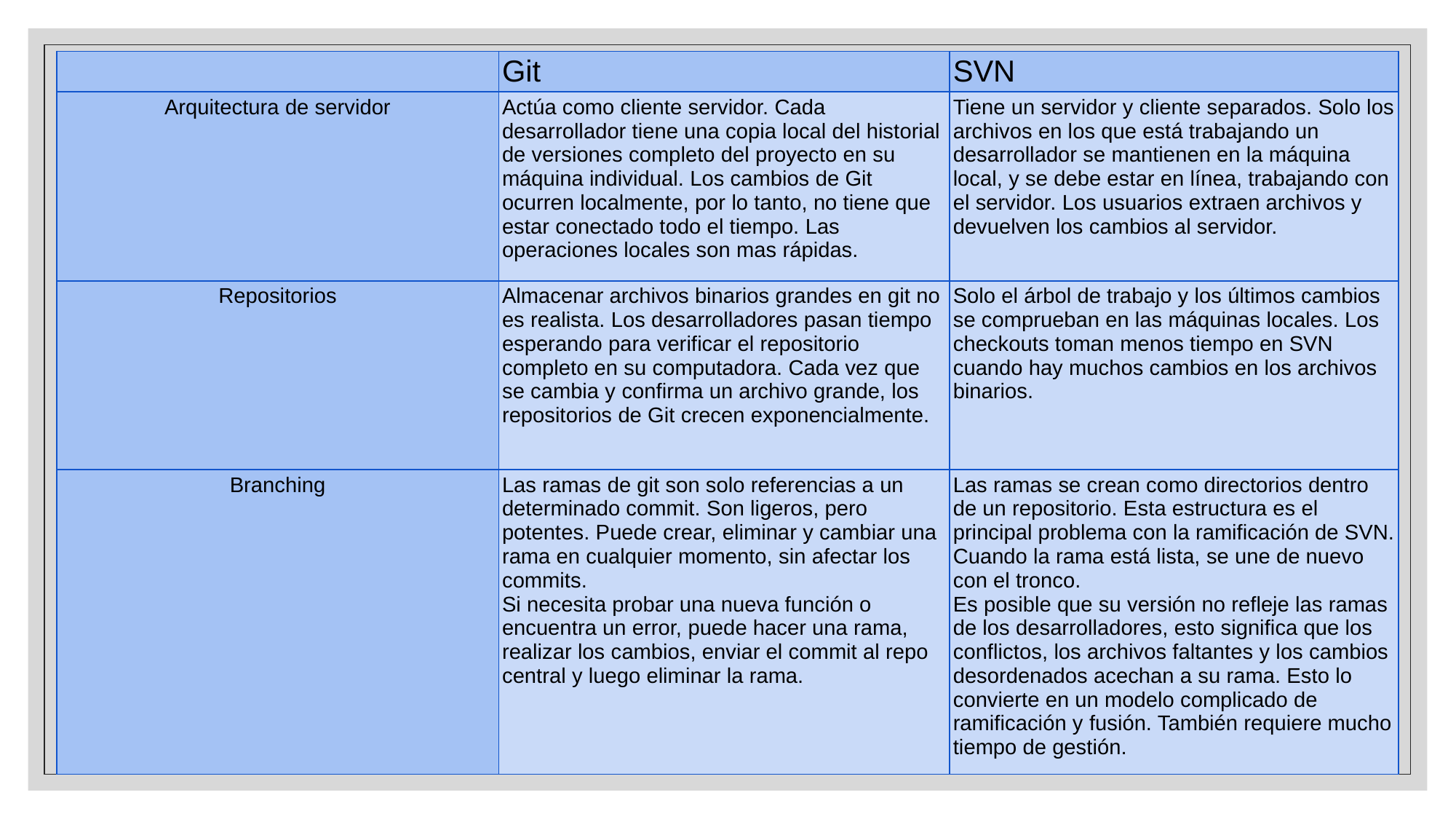

|  | Git | SVN |
| --- | --- | --- |
| Arquitectura de servidor | Actúa como cliente servidor. Cada desarrollador tiene una copia local del historial de versiones completo del proyecto en su máquina individual. Los cambios de Git ocurren localmente, por lo tanto, no tiene que estar conectado todo el tiempo. Las operaciones locales son mas rápidas. | Tiene un servidor y cliente separados. Solo los archivos en los que está trabajando un desarrollador se mantienen en la máquina local, y se debe estar en línea, trabajando con el servidor. Los usuarios extraen archivos y devuelven los cambios al servidor. |
| Repositorios | Almacenar archivos binarios grandes en git no es realista. Los desarrolladores pasan tiempo esperando para verificar el repositorio completo en su computadora. Cada vez que se cambia y confirma un archivo grande, los repositorios de Git crecen exponencialmente. | Solo el árbol de trabajo y los últimos cambios se comprueban en las máquinas locales. Los checkouts toman menos tiempo en SVN cuando hay muchos cambios en los archivos binarios. |
| Branching | Las ramas de git son solo referencias a un determinado commit. Son ligeros, pero potentes. Puede crear, eliminar y cambiar una rama en cualquier momento, sin afectar los commits. Si necesita probar una nueva función o encuentra un error, puede hacer una rama, realizar los cambios, enviar el commit al repo central y luego eliminar la rama. | Las ramas se crean como directorios dentro de un repositorio. Esta estructura es el principal problema con la ramificación de SVN. Cuando la rama está lista, se une de nuevo con el tronco. Es posible que su versión no refleje las ramas de los desarrolladores, esto significa que los conflictos, los archivos faltantes y los cambios desordenados acechan a su rama. Esto lo convierte en un modelo complicado de ramificación y fusión. También requiere mucho tiempo de gestión. |